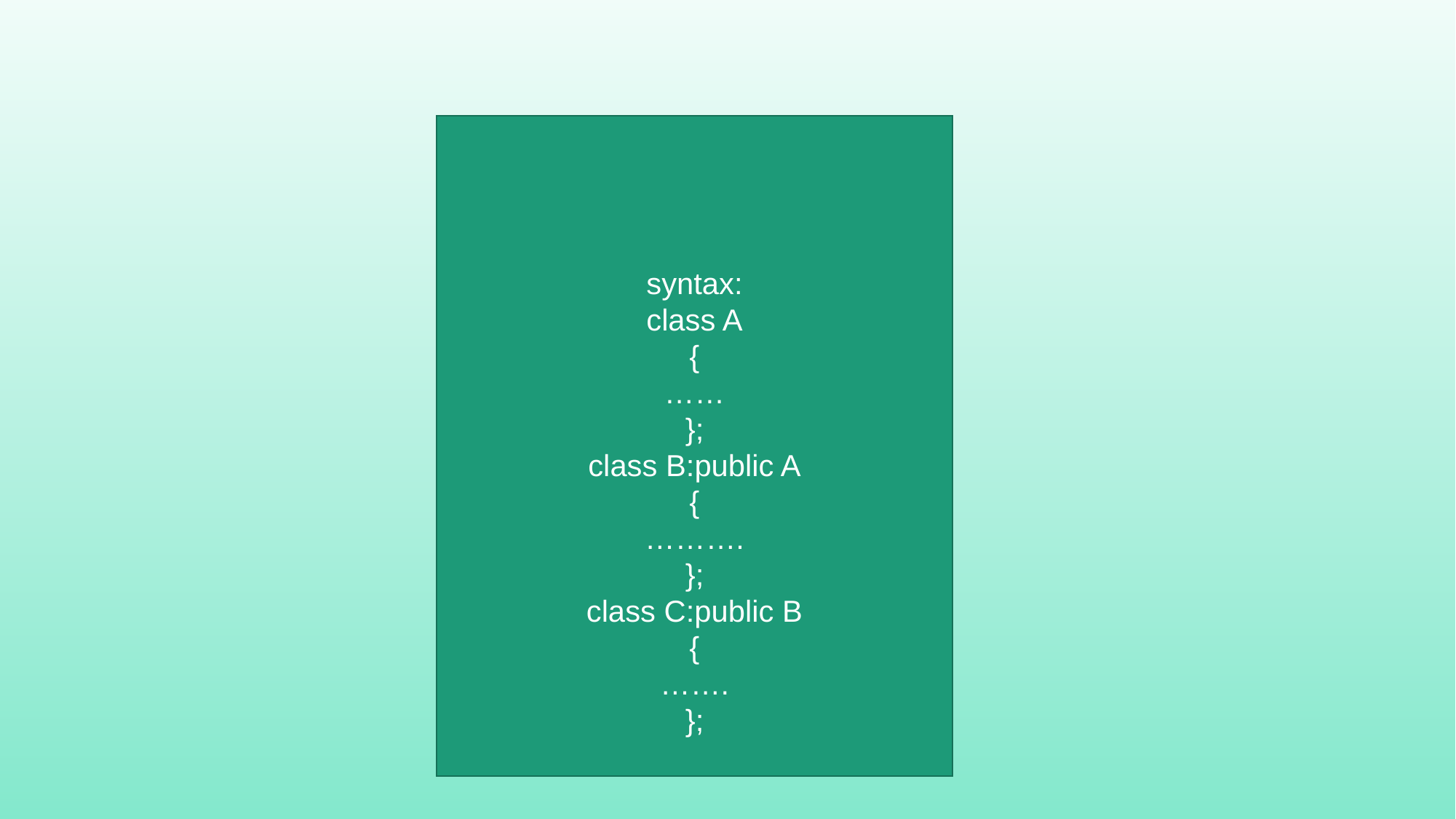

syntax:
class A
{
……
};
class B:public A
{
……….
};
class C:public B
{
…….
};